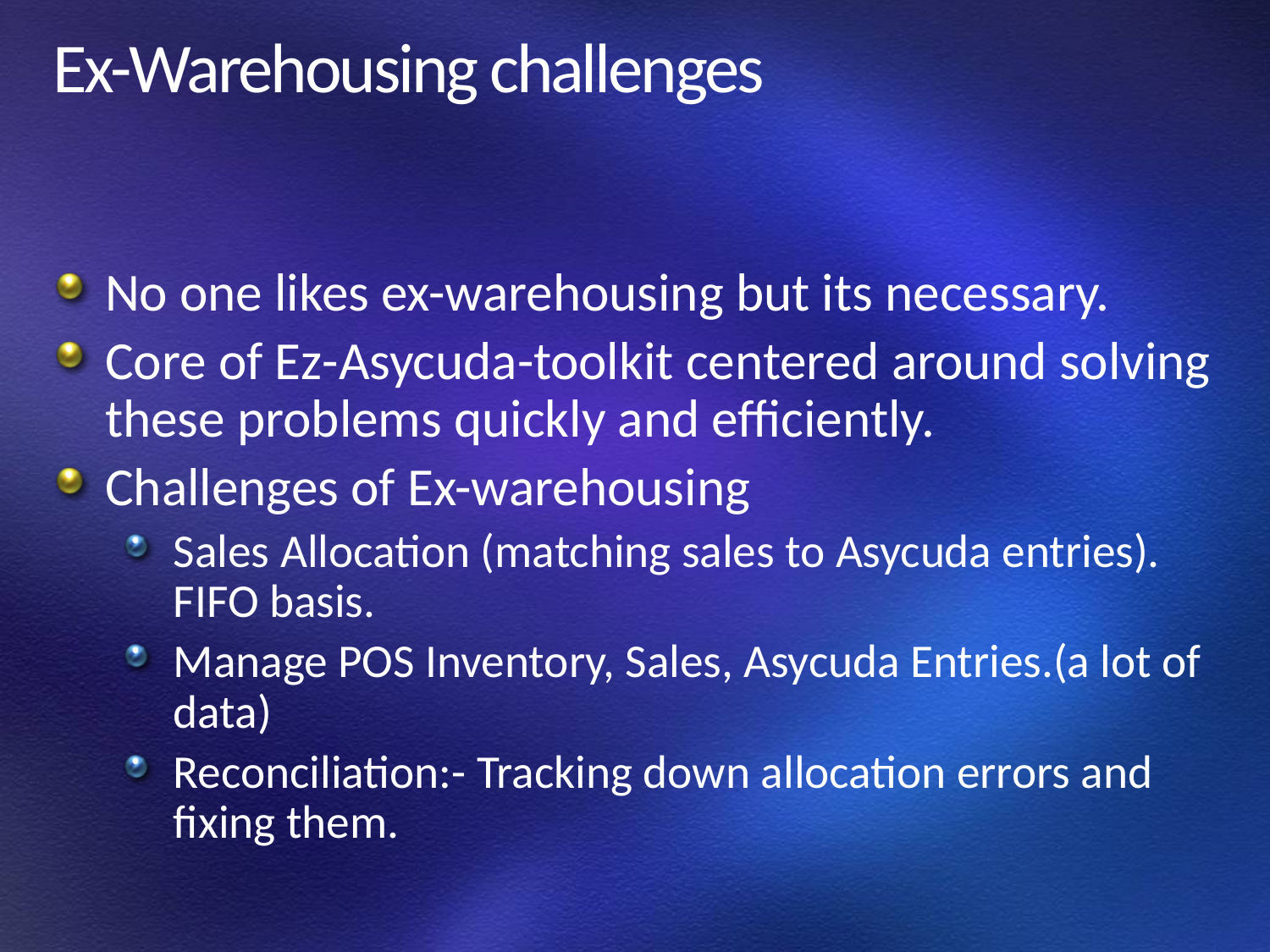

# Ex-Warehousing challenges
No one likes ex-warehousing but its necessary.
Core of Ez-Asycuda-toolkit centered around solving these problems quickly and efficiently.
Challenges of Ex-warehousing
Sales Allocation (matching sales to Asycuda entries). FIFO basis.
Manage POS Inventory, Sales, Asycuda Entries.(a lot of data)
Reconciliation:- Tracking down allocation errors and fixing them.